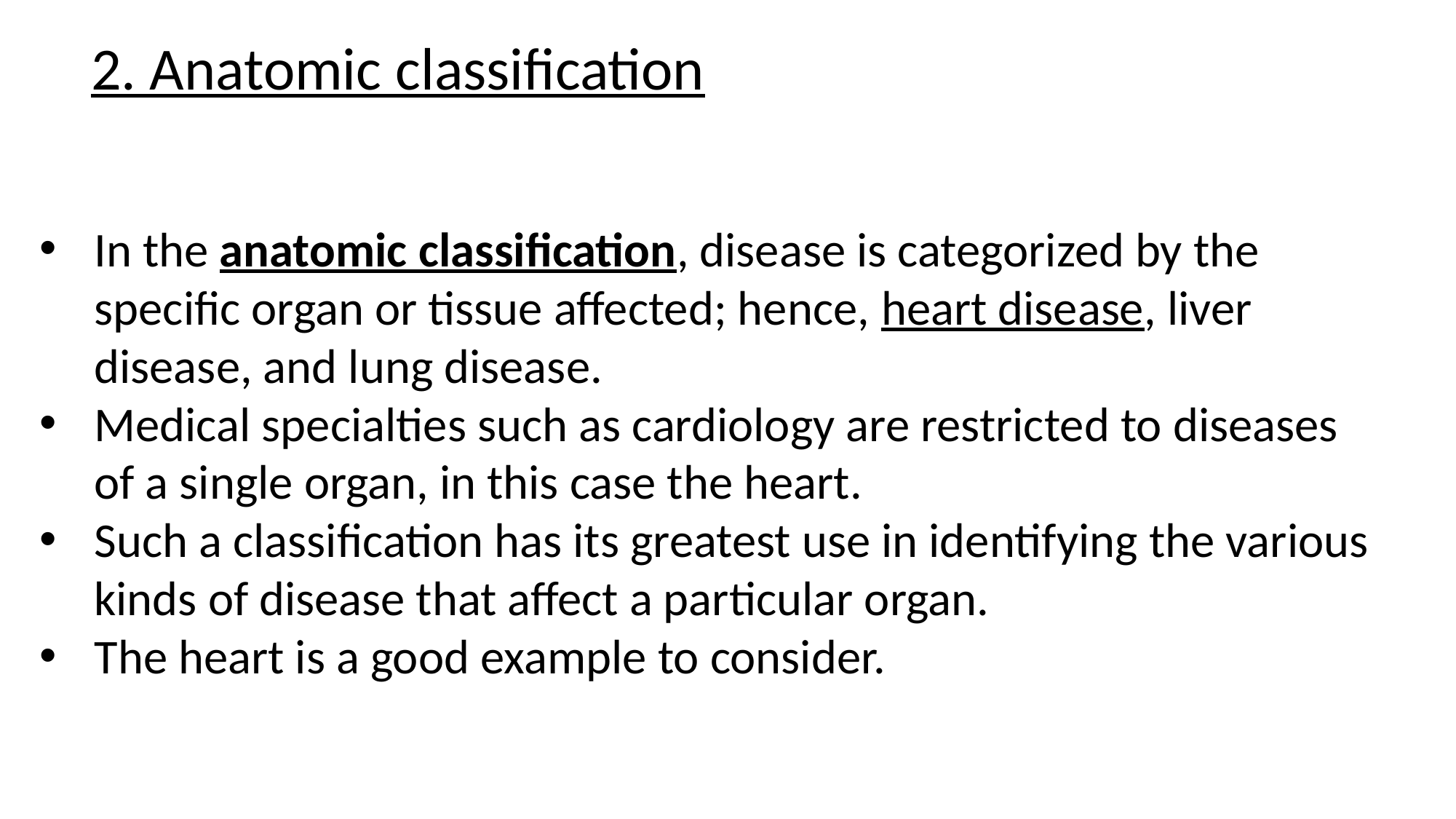

# 2. Anatomic classification
In the anatomic classification, disease is categorized by the specific organ or tissue affected; hence, heart disease, liver disease, and lung disease.
Medical specialties such as cardiology are restricted to diseases of a single organ, in this case the heart.
Such a classification has its greatest use in identifying the various kinds of disease that affect a particular organ.
The heart is a good example to consider.